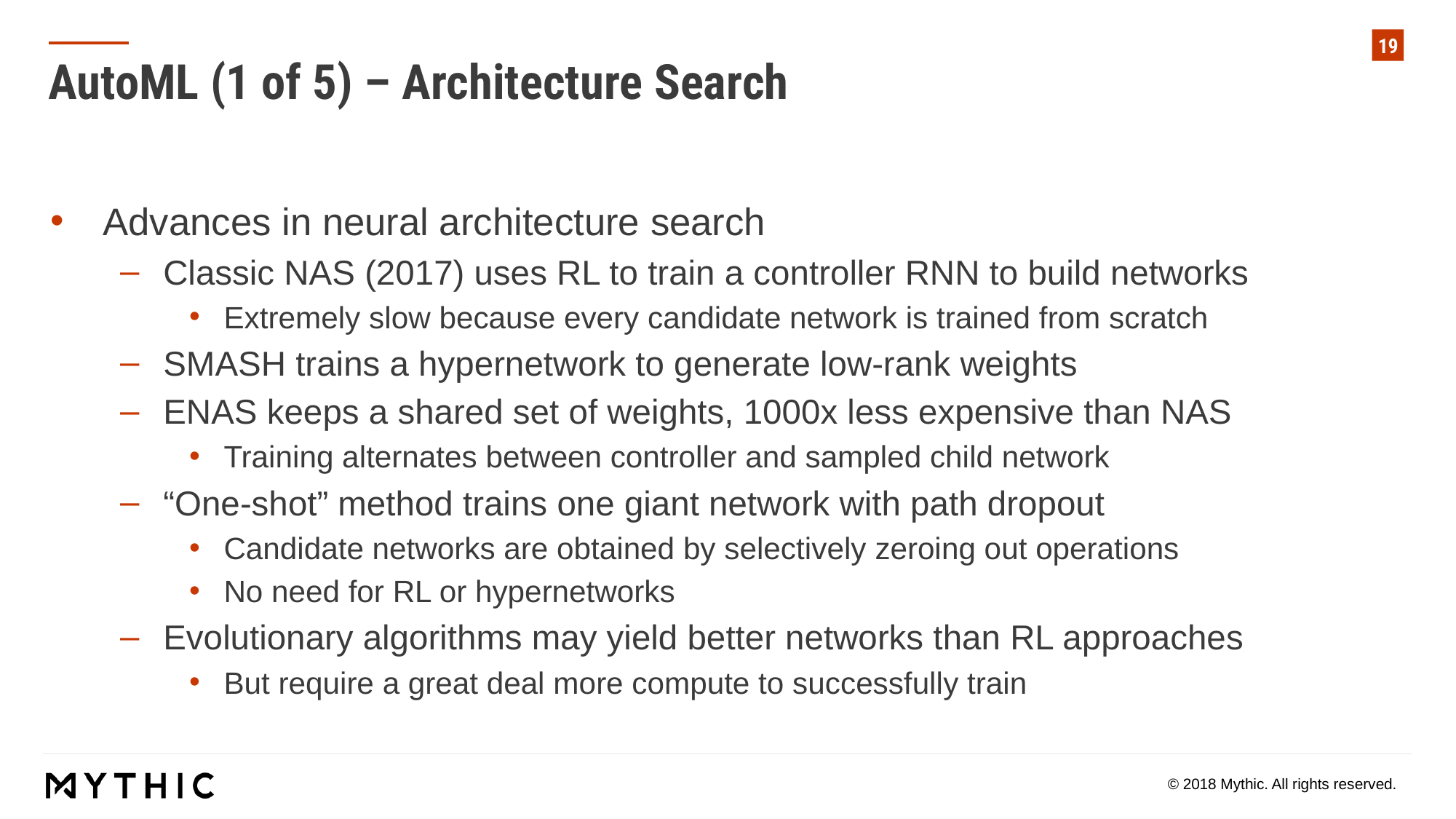

AutoML (1 of 5) – Architecture Search
Advances in neural architecture search
Classic NAS (2017) uses RL to train a controller RNN to build networks
Extremely slow because every candidate network is trained from scratch
SMASH trains a hypernetwork to generate low-rank weights
ENAS keeps a shared set of weights, 1000x less expensive than NAS
Training alternates between controller and sampled child network
“One-shot” method trains one giant network with path dropout
Candidate networks are obtained by selectively zeroing out operations
No need for RL or hypernetworks
Evolutionary algorithms may yield better networks than RL approaches
But require a great deal more compute to successfully train